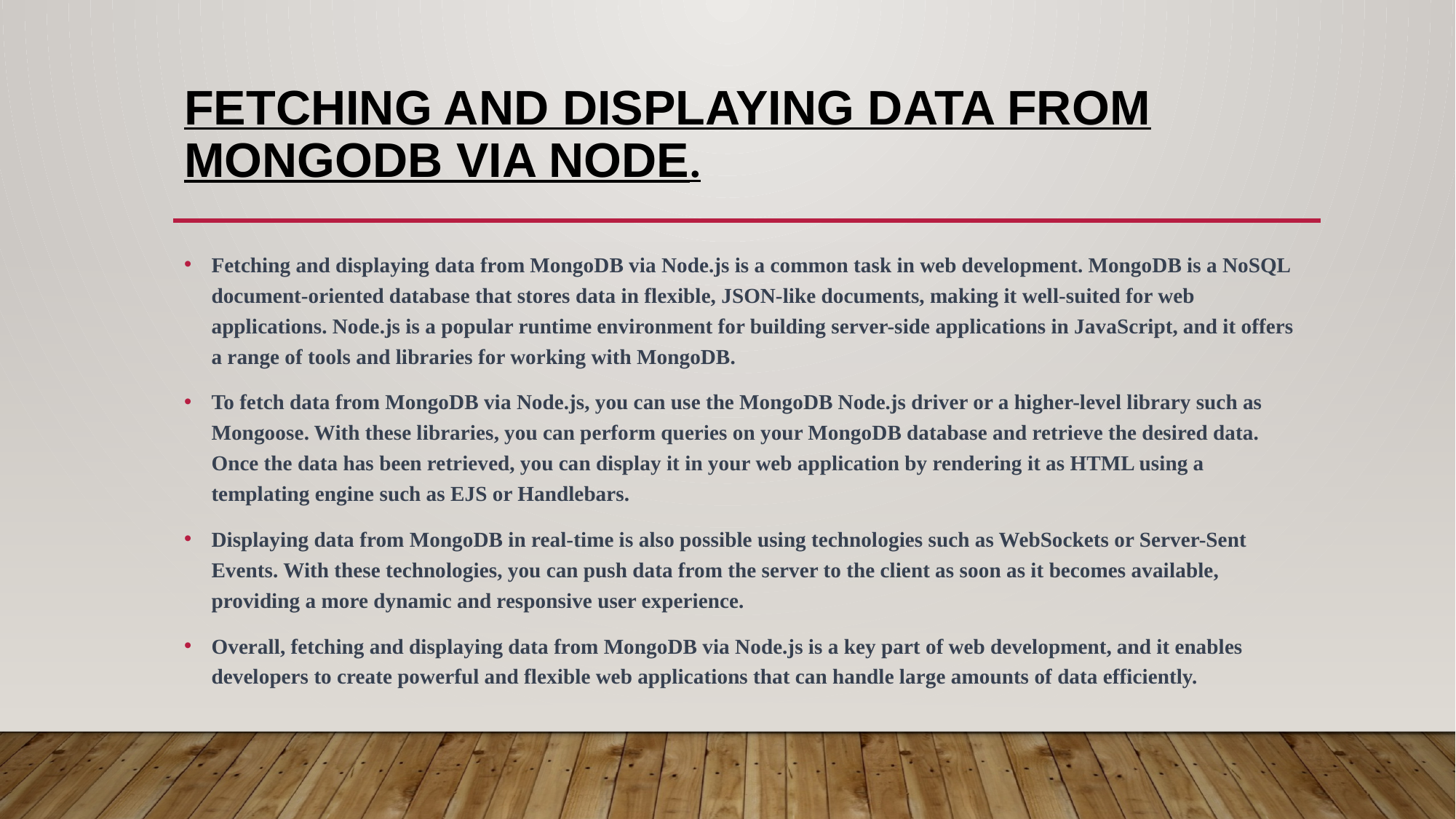

# Fetching and displaying data from MongoDB via Node.
Fetching and displaying data from MongoDB via Node.js is a common task in web development. MongoDB is a NoSQL document-oriented database that stores data in flexible, JSON-like documents, making it well-suited for web applications. Node.js is a popular runtime environment for building server-side applications in JavaScript, and it offers a range of tools and libraries for working with MongoDB.
To fetch data from MongoDB via Node.js, you can use the MongoDB Node.js driver or a higher-level library such as Mongoose. With these libraries, you can perform queries on your MongoDB database and retrieve the desired data. Once the data has been retrieved, you can display it in your web application by rendering it as HTML using a templating engine such as EJS or Handlebars.
Displaying data from MongoDB in real-time is also possible using technologies such as WebSockets or Server-Sent Events. With these technologies, you can push data from the server to the client as soon as it becomes available, providing a more dynamic and responsive user experience.
Overall, fetching and displaying data from MongoDB via Node.js is a key part of web development, and it enables developers to create powerful and flexible web applications that can handle large amounts of data efficiently.